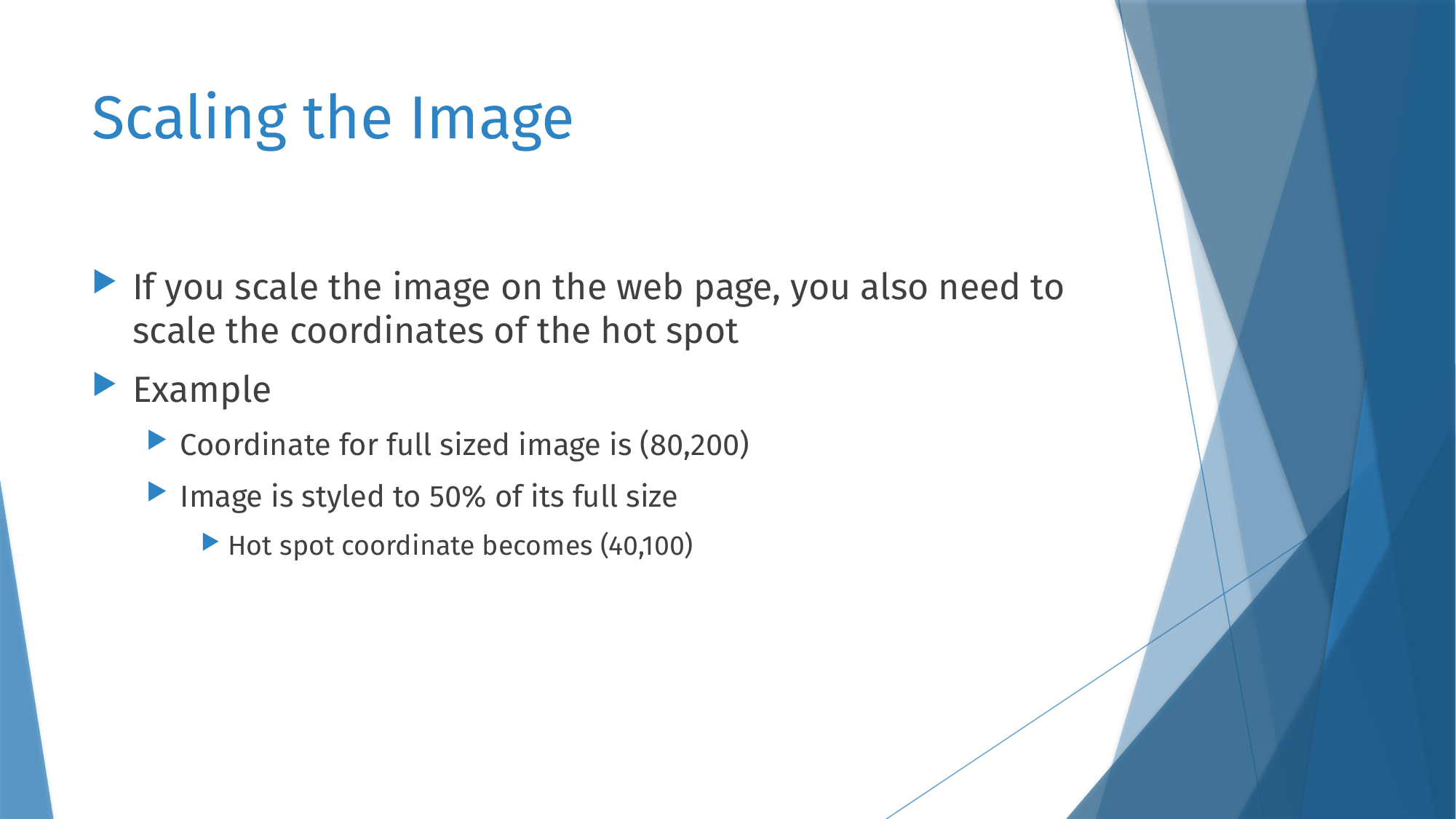

# Scaling the Image
If you scale the image on the web page, you also need to scale the coordinates of the hot spot
Example
Coordinate for full sized image is (80,200)
Image is styled to 50% of its full size
Hot spot coordinate becomes (40,100)